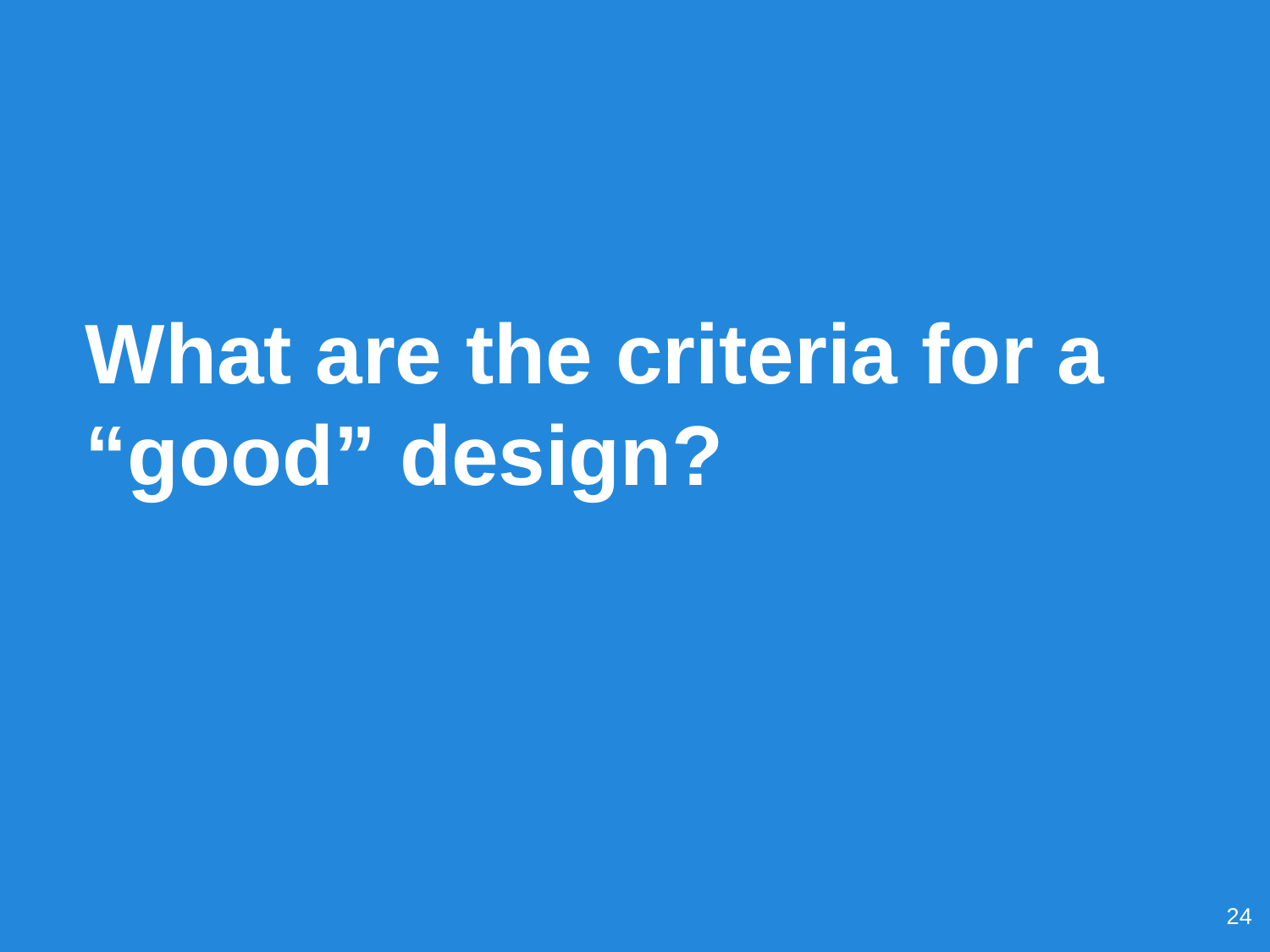

What are the criteria for a “good” design?
24